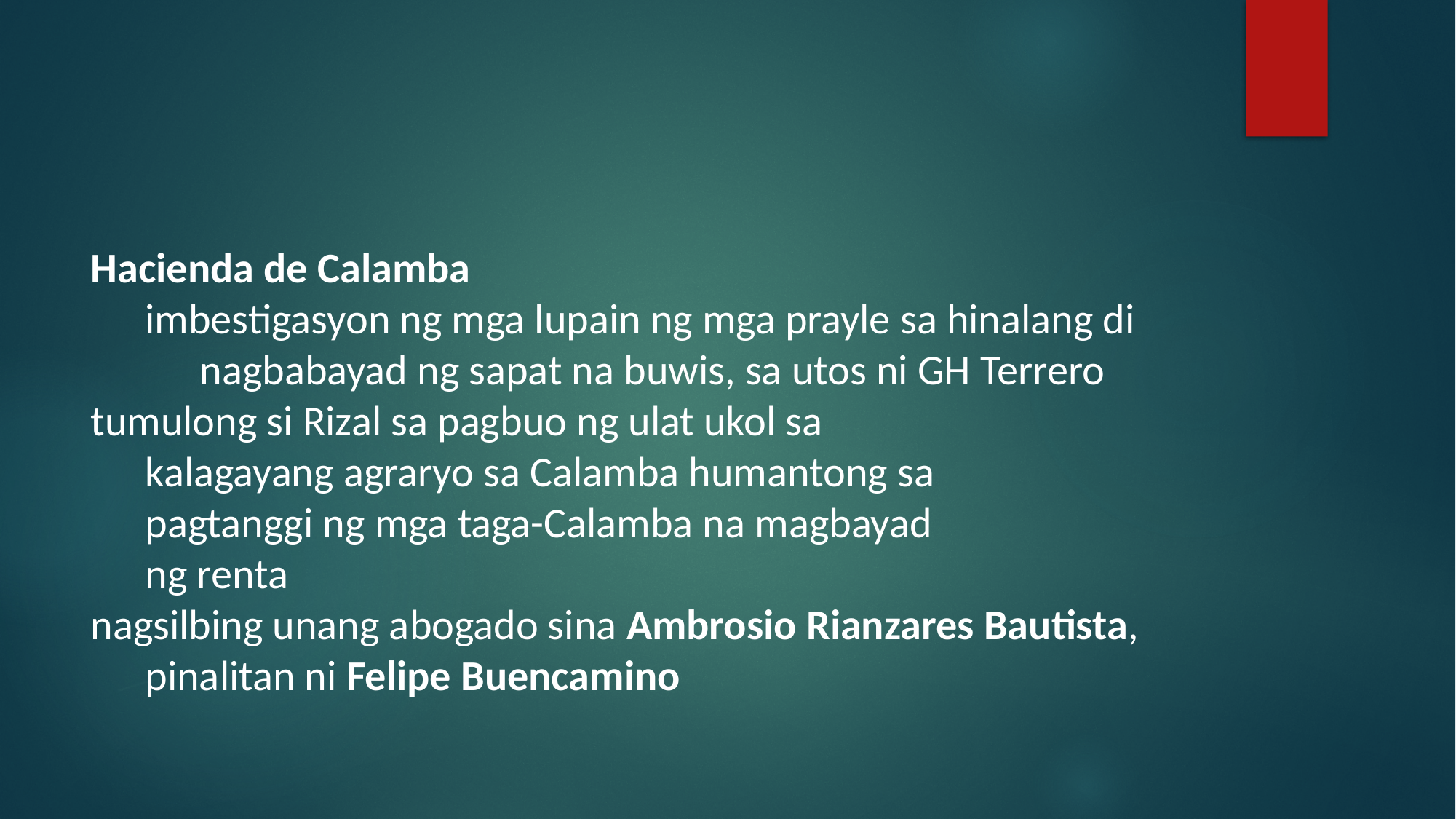

#
Hacienda de Calamba
imbestigasyon ng mga lupain ng mga prayle sa hinalang di nagbabayad ng sapat na buwis, sa utos ni GH Terrero
tumulong si Rizal sa pagbuo ng ulat ukol sa kalagayang agraryo sa Calamba humantong sa pagtanggi ng mga taga-Calamba na magbayad ng renta
nagsilbing unang abogado sina Ambrosio Rianzares Bautista, pinalitan ni Felipe Buencamino